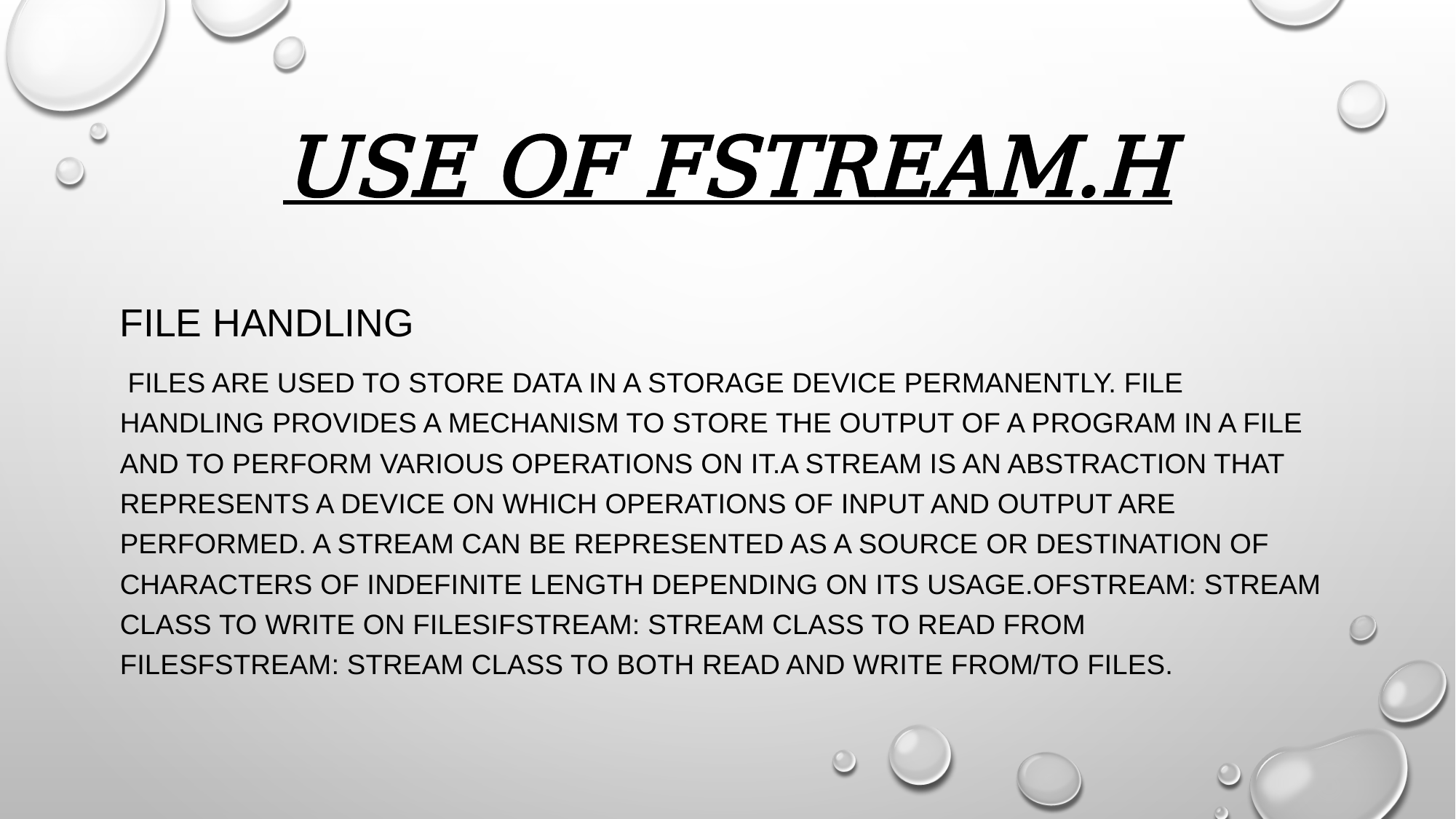

# Use of fstream.h
File handling
 Files are used to store data in a storage device permanently. File handling provides a mechanism to store the output of a program in a file and to perform various operations on it.A stream is an abstraction that represents a device on which operations of input and output are performed. A stream can be represented as a source or destination of characters of indefinite length depending on its usage.ofstream: Stream class to write on filesifstream: Stream class to read from filesfstream: Stream class to both read and write from/to files.